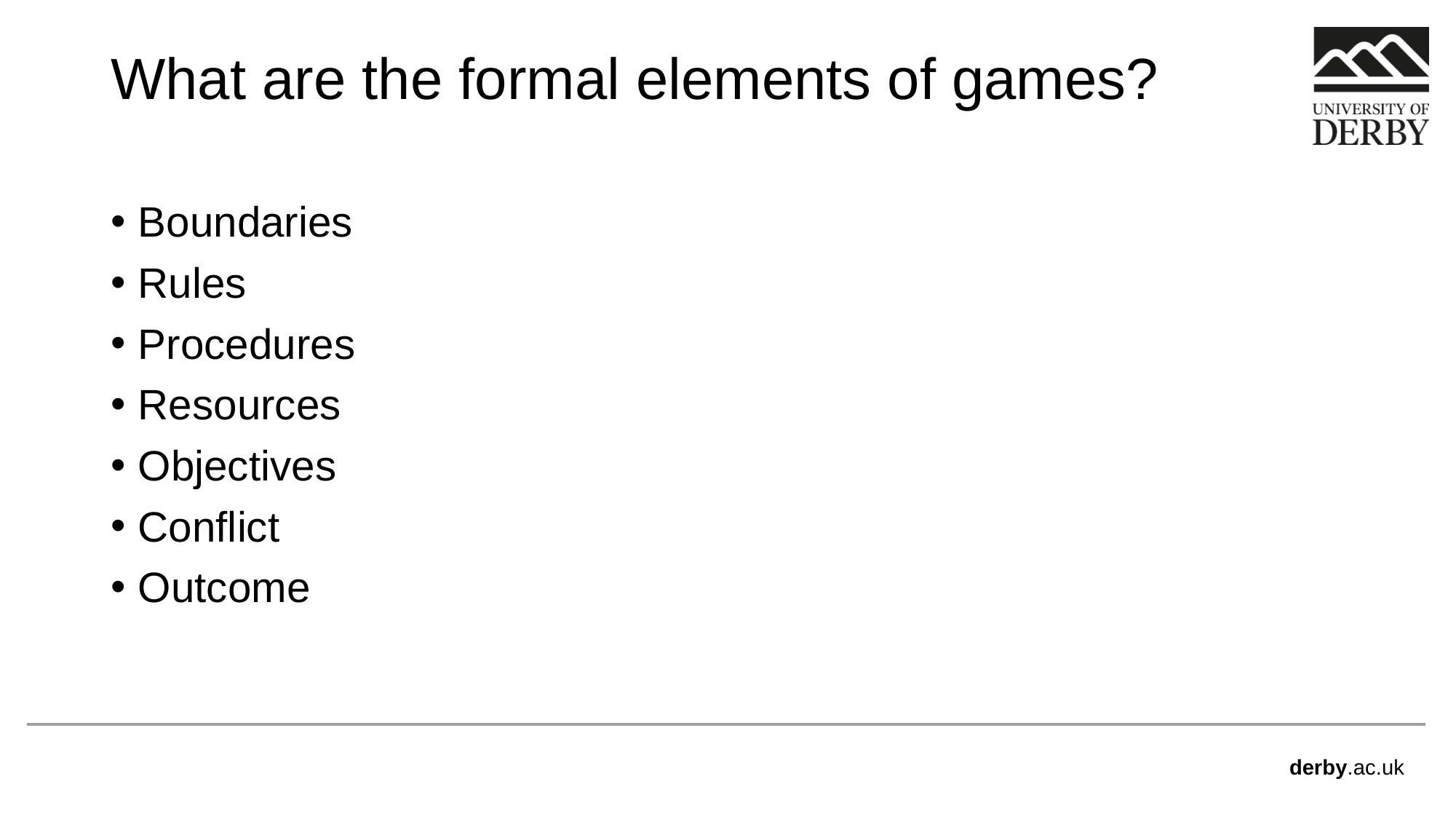

# What are the formal elements of games?

Boundaries
Rules
Procedures
Resources
Objectives
Conflict
Outcome